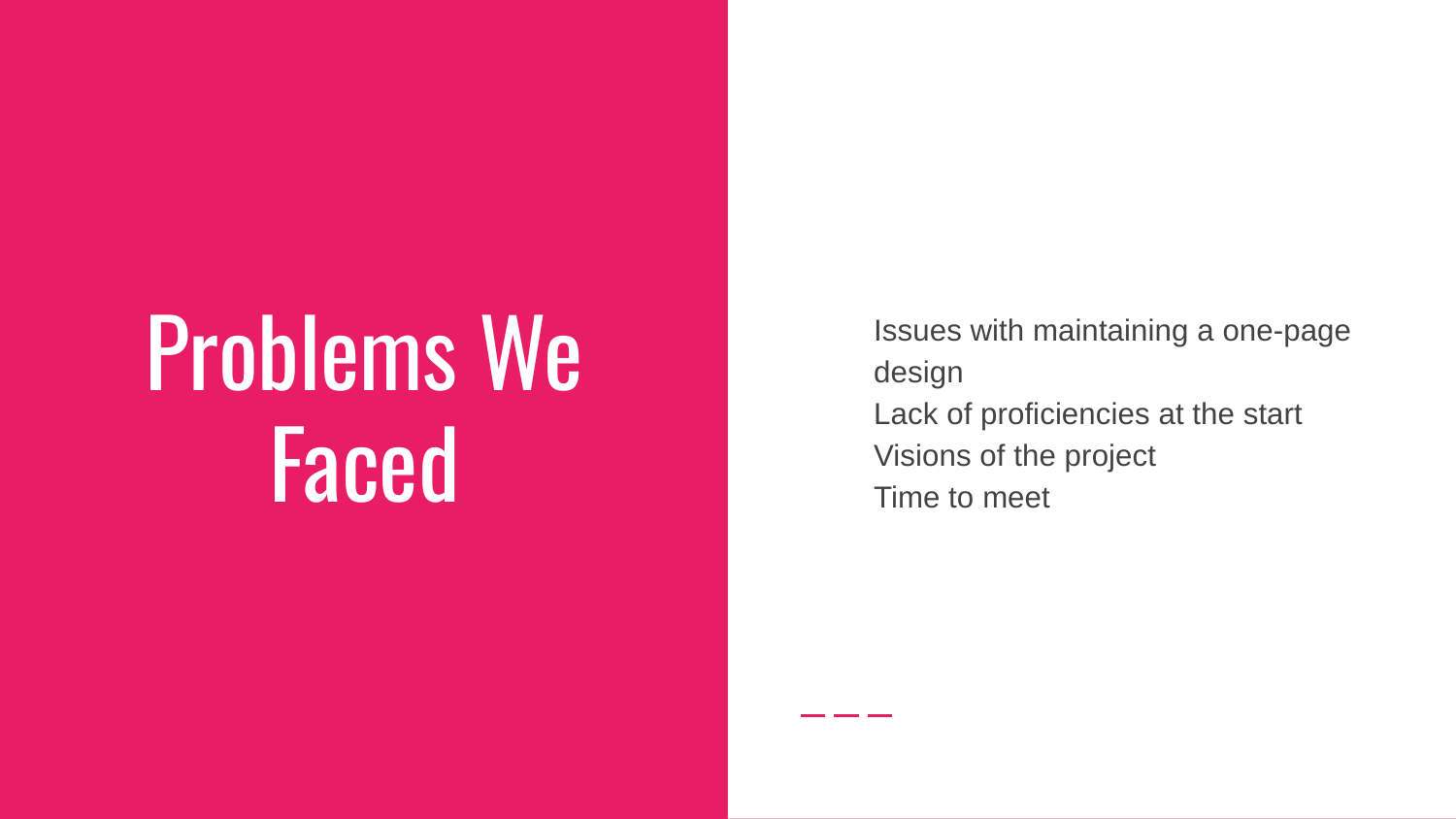

Issues with maintaining a one-page design
Lack of proficiencies at the start
Visions of the project
Time to meet
# Problems We Faced